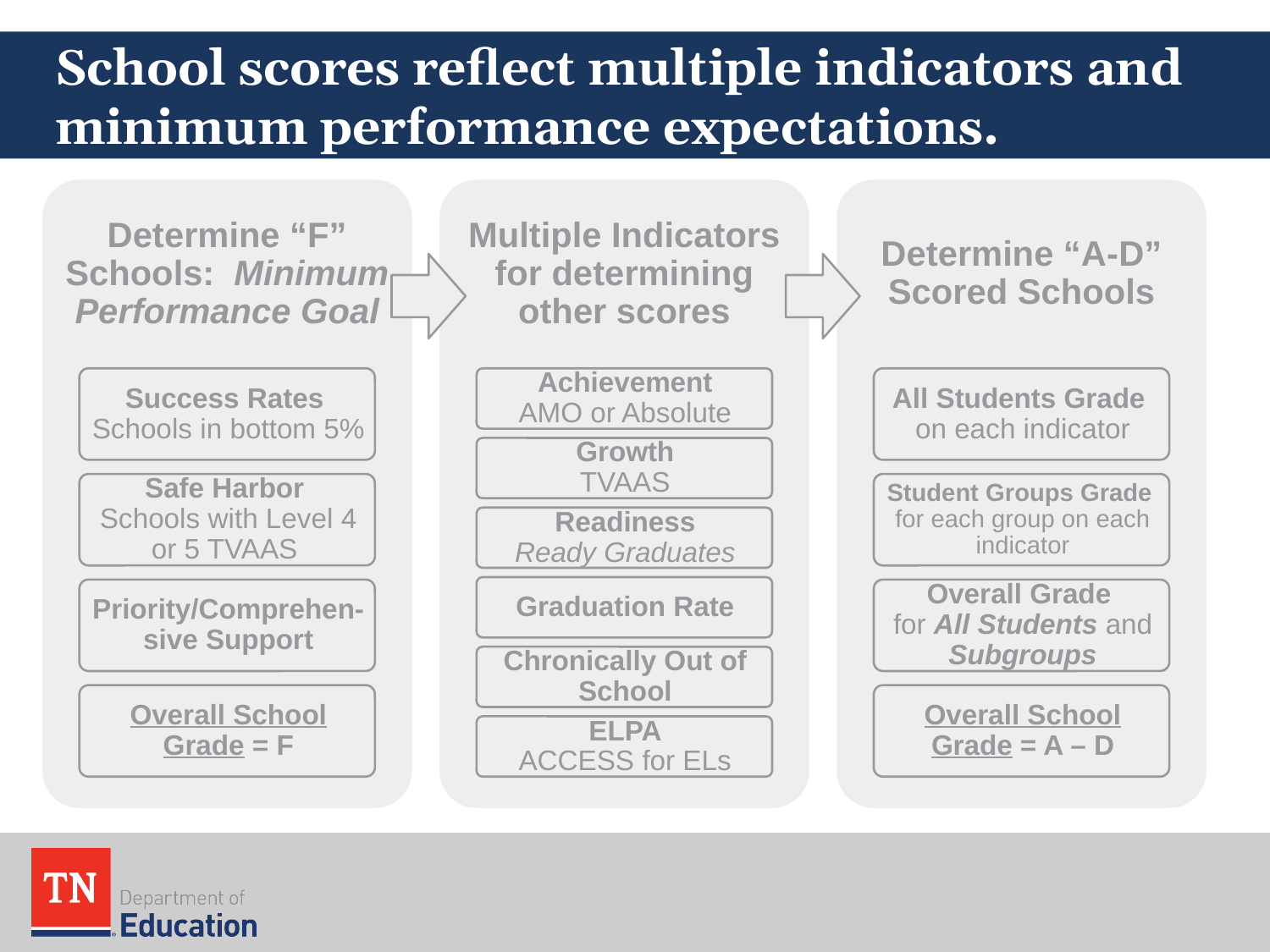

# School scores reflect multiple indicators and minimum performance expectations.
Determine “F” Schools:  Minimum Performance Goal
Success Rates
Schools in bottom 5%
Safe Harbor
Schools with Level 4 or 5 TVAAS
Priority/Comprehen-sive Support
Overall School Grade = F
Multiple Indicators for determining other scores
Achievement
AMO or Absolute
Growth
TVAAS
Readiness
Ready Graduates
Graduation Rate
Chronically Out of School
ELPA
ACCESS for ELs
Determine “A-D” Scored Schools
All Students Grade
on each indicator
Student Groups Grade
for each group on each indicator
Overall Grade
for All Students and Subgroups
Overall School Grade = A – D